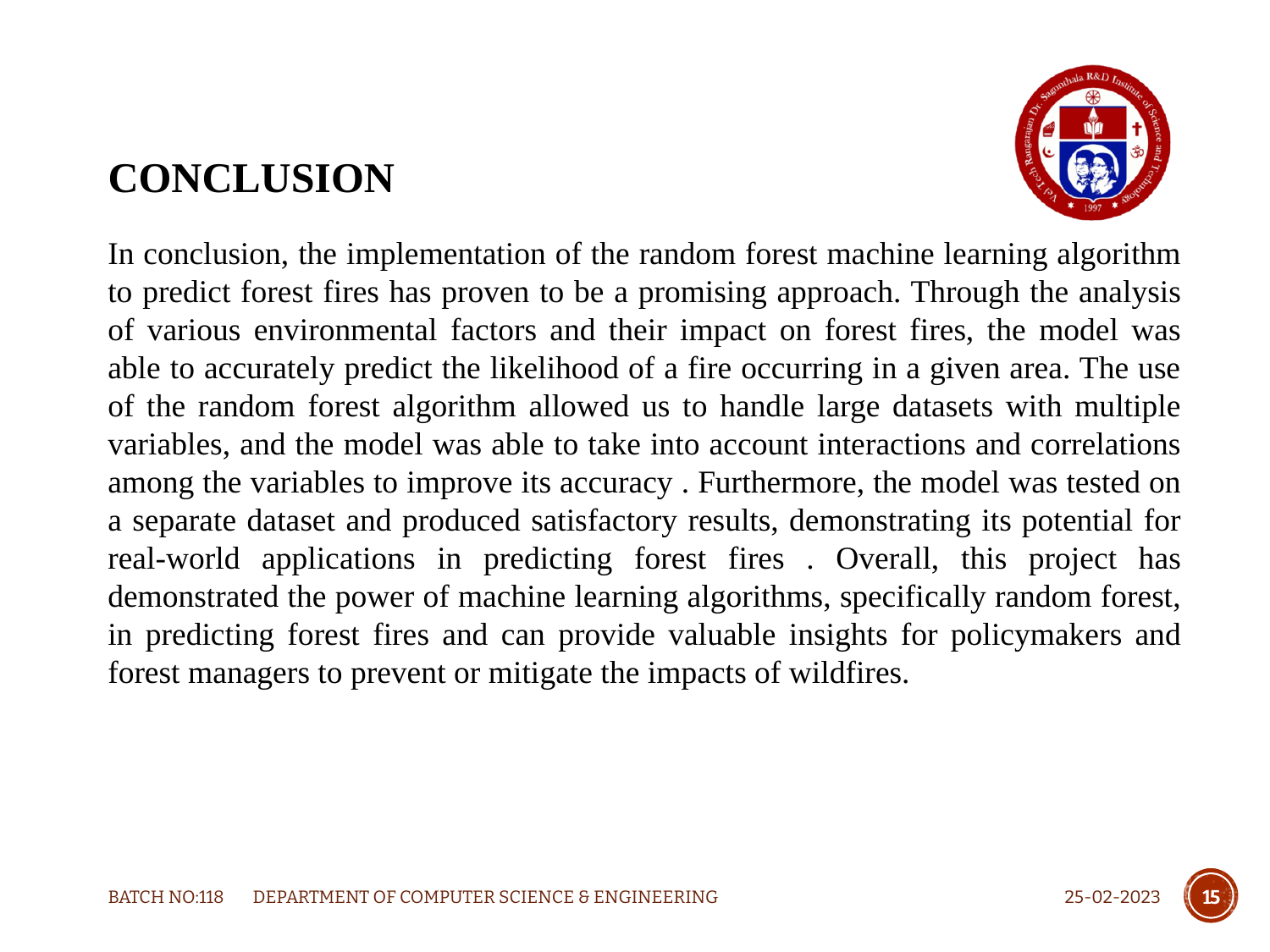

# CONCLUSION
In conclusion, the implementation of the random forest machine learning algorithm to predict forest fires has proven to be a promising approach. Through the analysis of various environmental factors and their impact on forest fires, the model was able to accurately predict the likelihood of a fire occurring in a given area. The use of the random forest algorithm allowed us to handle large datasets with multiple variables, and the model was able to take into account interactions and correlations among the variables to improve its accuracy . Furthermore, the model was tested on a separate dataset and produced satisfactory results, demonstrating its potential for real-world applications in predicting forest fires . Overall, this project has demonstrated the power of machine learning algorithms, specifically random forest, in predicting forest fires and can provide valuable insights for policymakers and forest managers to prevent or mitigate the impacts of wildfires.

BATCH NO:118        DEPARTMENT OF COMPUTER SCIENCE & ENGINEERING
25-02-2023
15